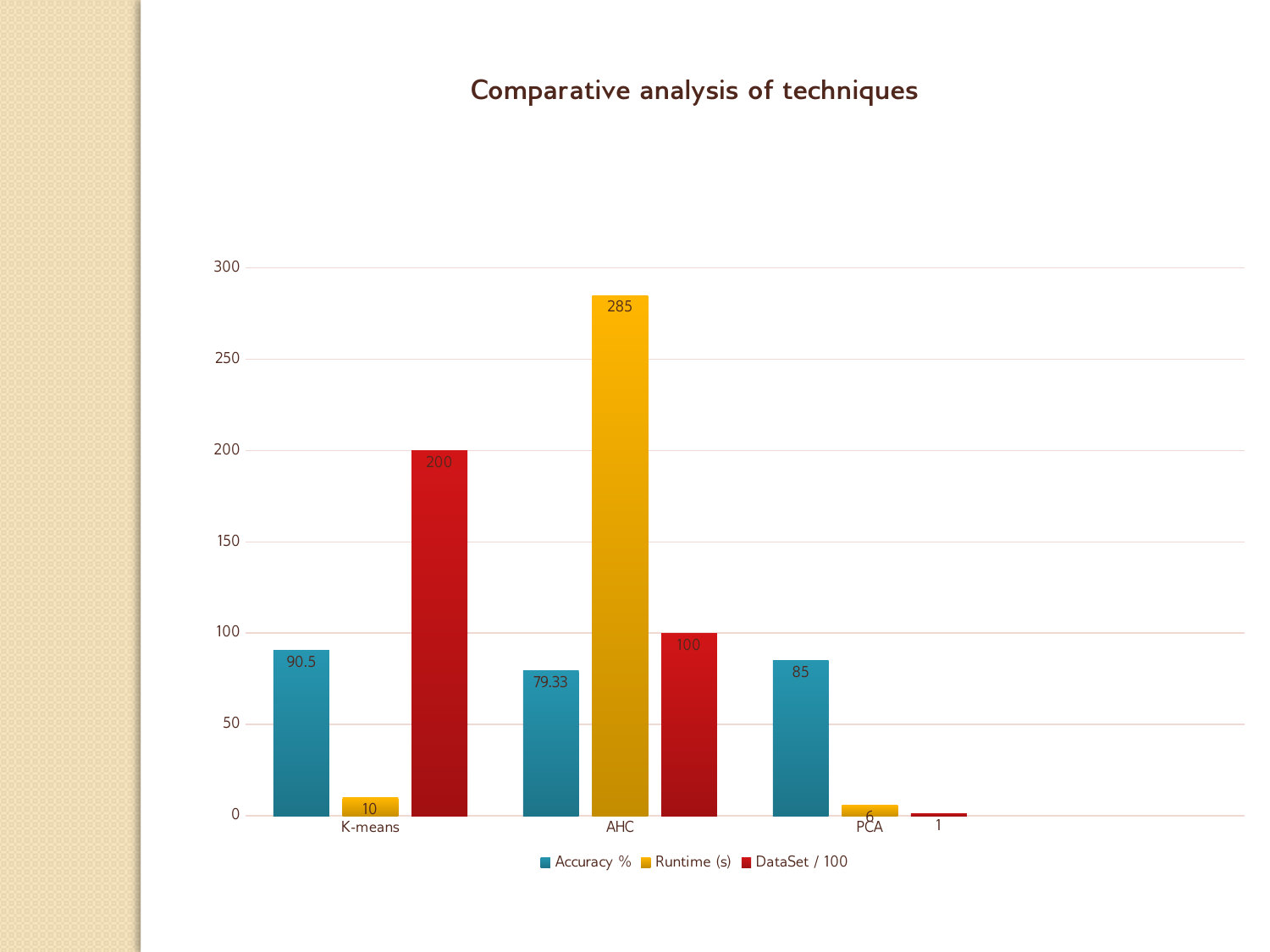

### Chart: Comparative analysis of techniques

| Category | Accuracy % | Runtime (s) | DataSet / 100 |
|---|---|---|---|
| K-means | 90.5 | 10.0 | 200.0 |
| AHC | 79.33 | 285.0 | 100.0 |
| PCA | 85.0 | 6.0 | 1.0 |